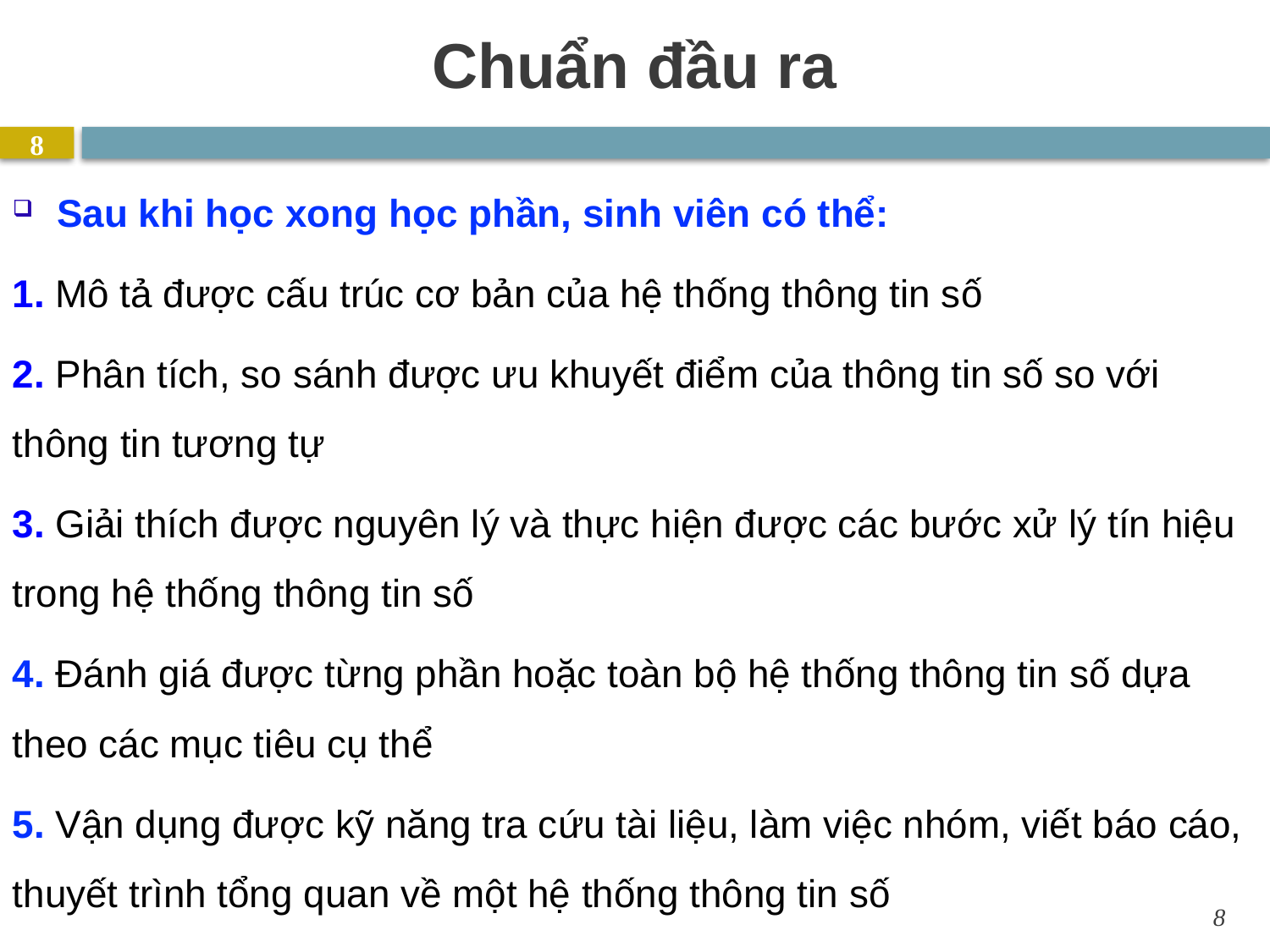

# Chuẩn đầu ra
8
Sau khi học xong học phần, sinh viên có thể:
1. Mô tả được cấu trúc cơ bản của hệ thống thông tin số
2. Phân tích, so sánh được ưu khuyết điểm của thông tin số so với thông tin tương tự
3. Giải thích được nguyên lý và thực hiện được các bước xử lý tín hiệu trong hệ thống thông tin số
4. Đánh giá được từng phần hoặc toàn bộ hệ thống thông tin số dựa theo các mục tiêu cụ thể
5. Vận dụng được kỹ năng tra cứu tài liệu, làm việc nhóm, viết báo cáo, thuyết trình tổng quan về một hệ thống thông tin số
8